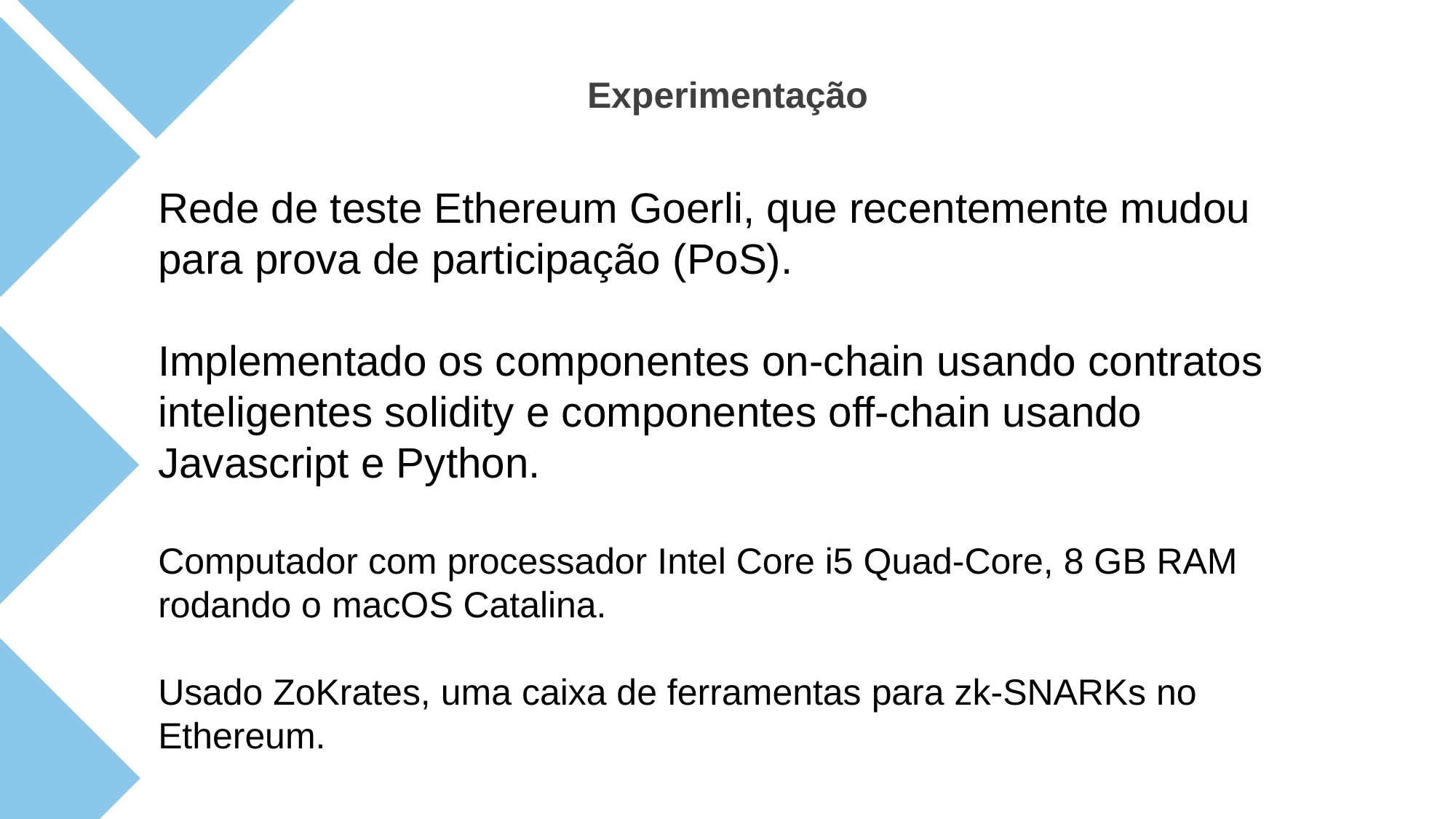

Experimentação

Rede de teste Ethereum Goerli, que recentemente mudou para prova de participação (PoS).

Implementado os componentes on-chain usando contratos inteligentes solidity e componentes off-chain usando Javascript e Python.

Computador com processador Intel Core i5 Quad-Core, 8 GB RAM  rodando o macOS Catalina.

Usado ZoKrates, uma caixa de ferramentas para zk-SNARKs no Ethereum.